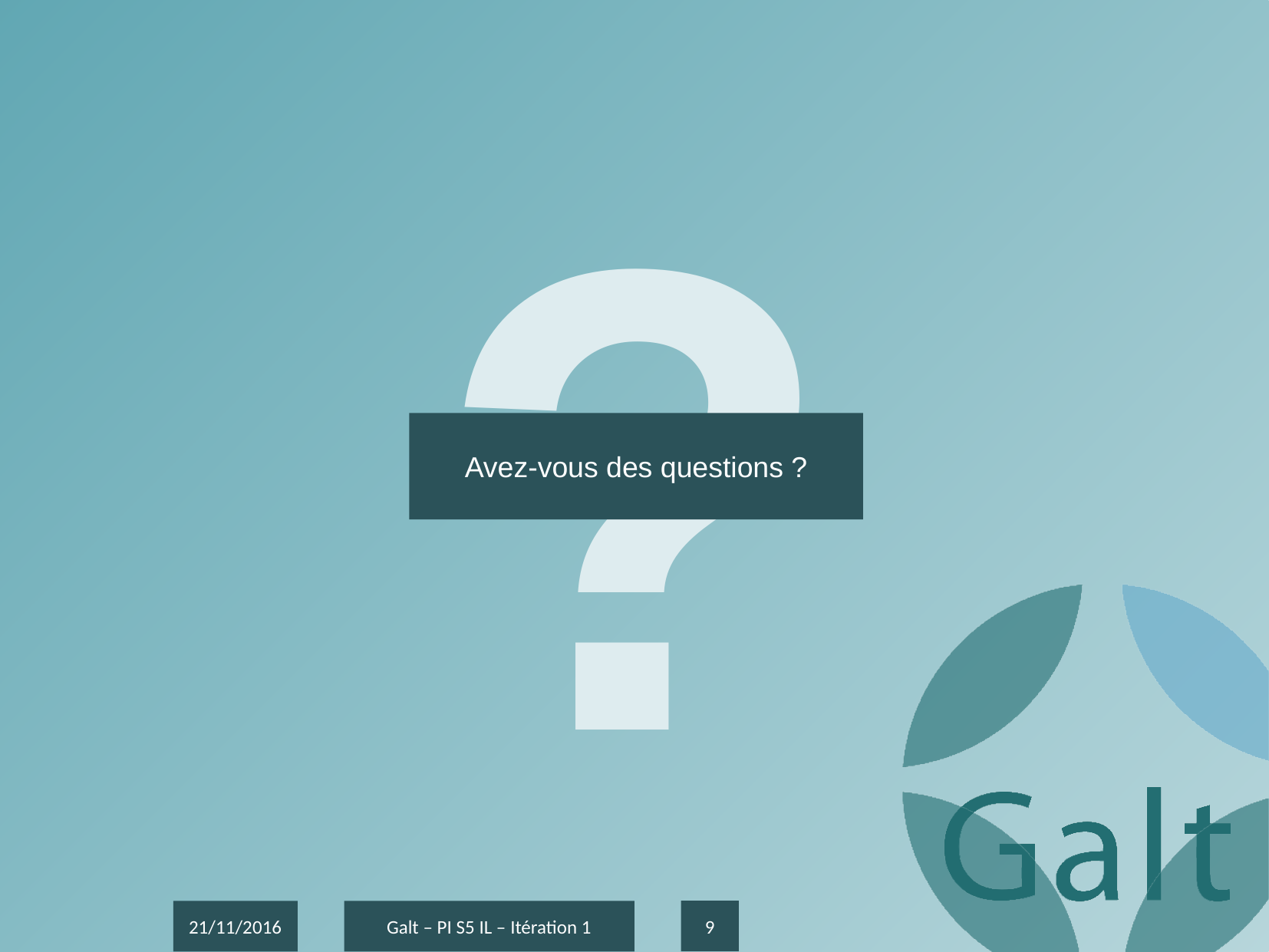

?
Avez-vous des questions ?
9
21/11/2016
Galt – PI S5 IL – Itération 1